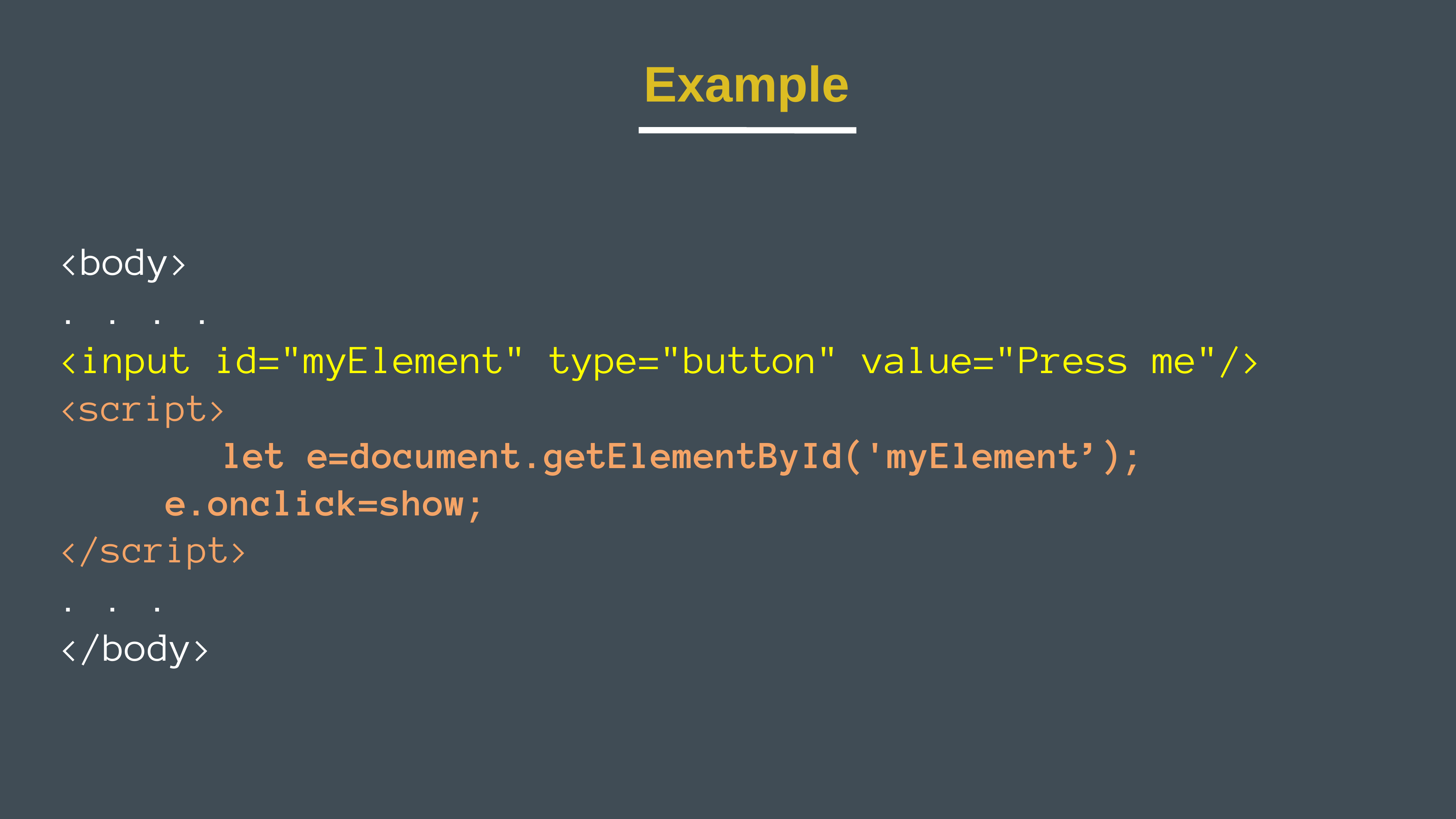

Example
<body>
. . . .
<input id="myElement" type="button" value="Press me"/>
<script>
			let e=document.getElementById('myElement’);
     e.onclick=show;
</script>
. . .
</body>